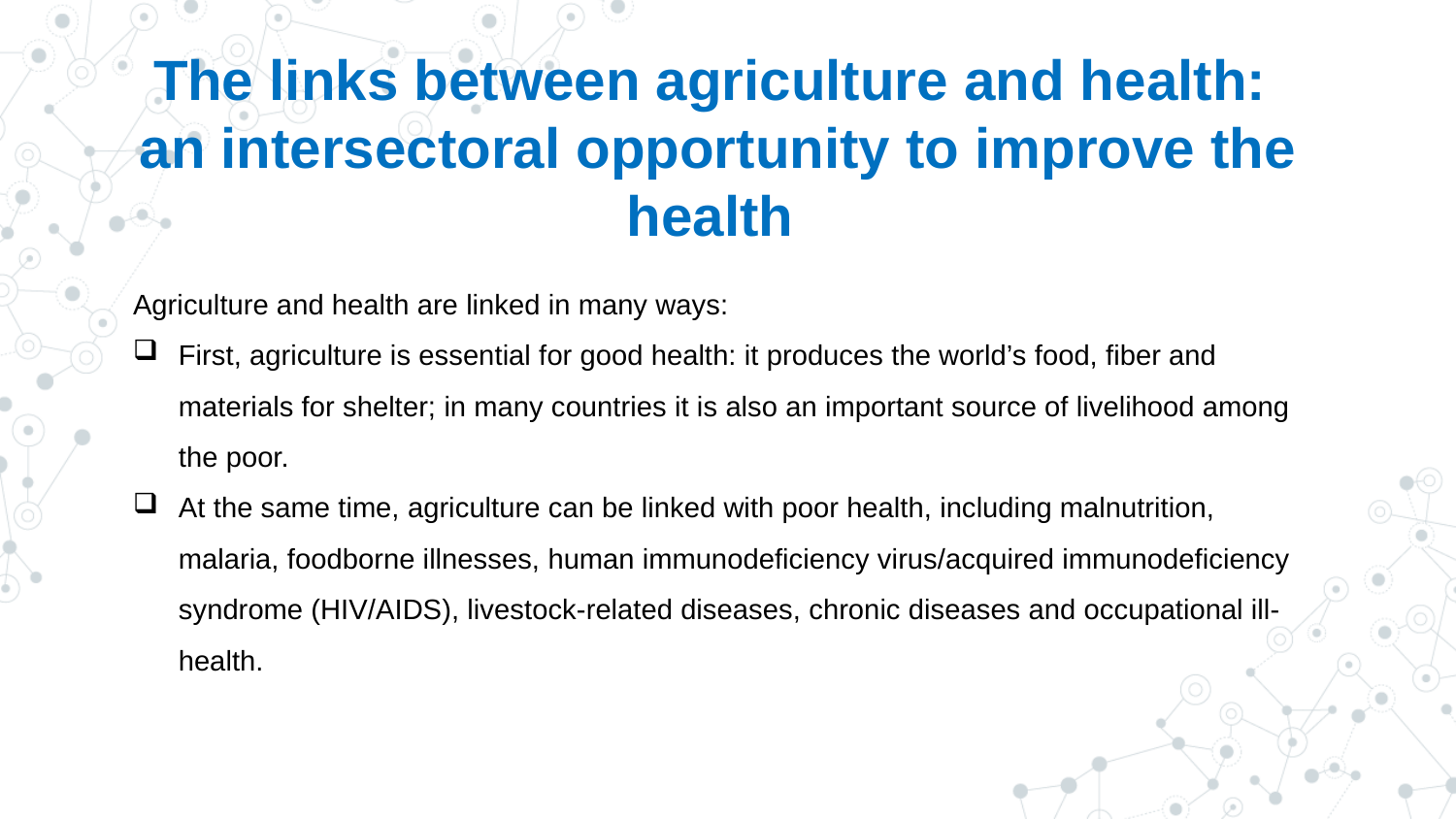

# The links between agriculture and health: an intersectoral opportunity to improve the health
Agriculture and health are linked in many ways:
First, agriculture is essential for good health: it produces the world’s food, fiber and materials for shelter; in many countries it is also an important source of livelihood among the poor.
At the same time, agriculture can be linked with poor health, including malnutrition, malaria, foodborne illnesses, human immunodeficiency virus/acquired immunodeficiency syndrome (HIV/AIDS), livestock-related diseases, chronic diseases and occupational ill-health.